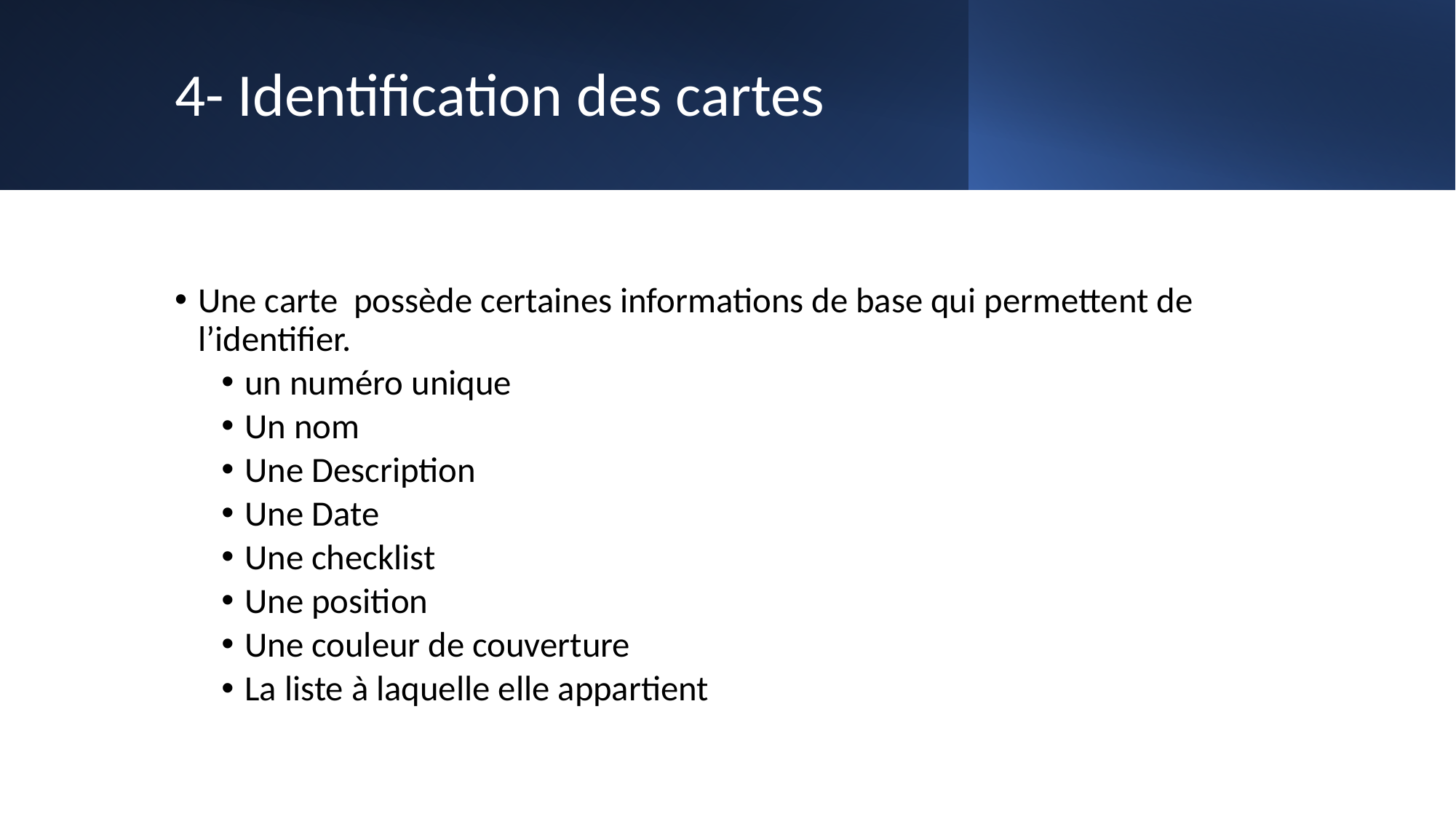

# 4- Identification des cartes
Une carte  possède certaines informations de base qui permettent de l’identifier.
un numéro unique
Un nom
Une Description
Une Date
Une checklist
Une position
Une couleur de couverture
La liste à laquelle elle appartient